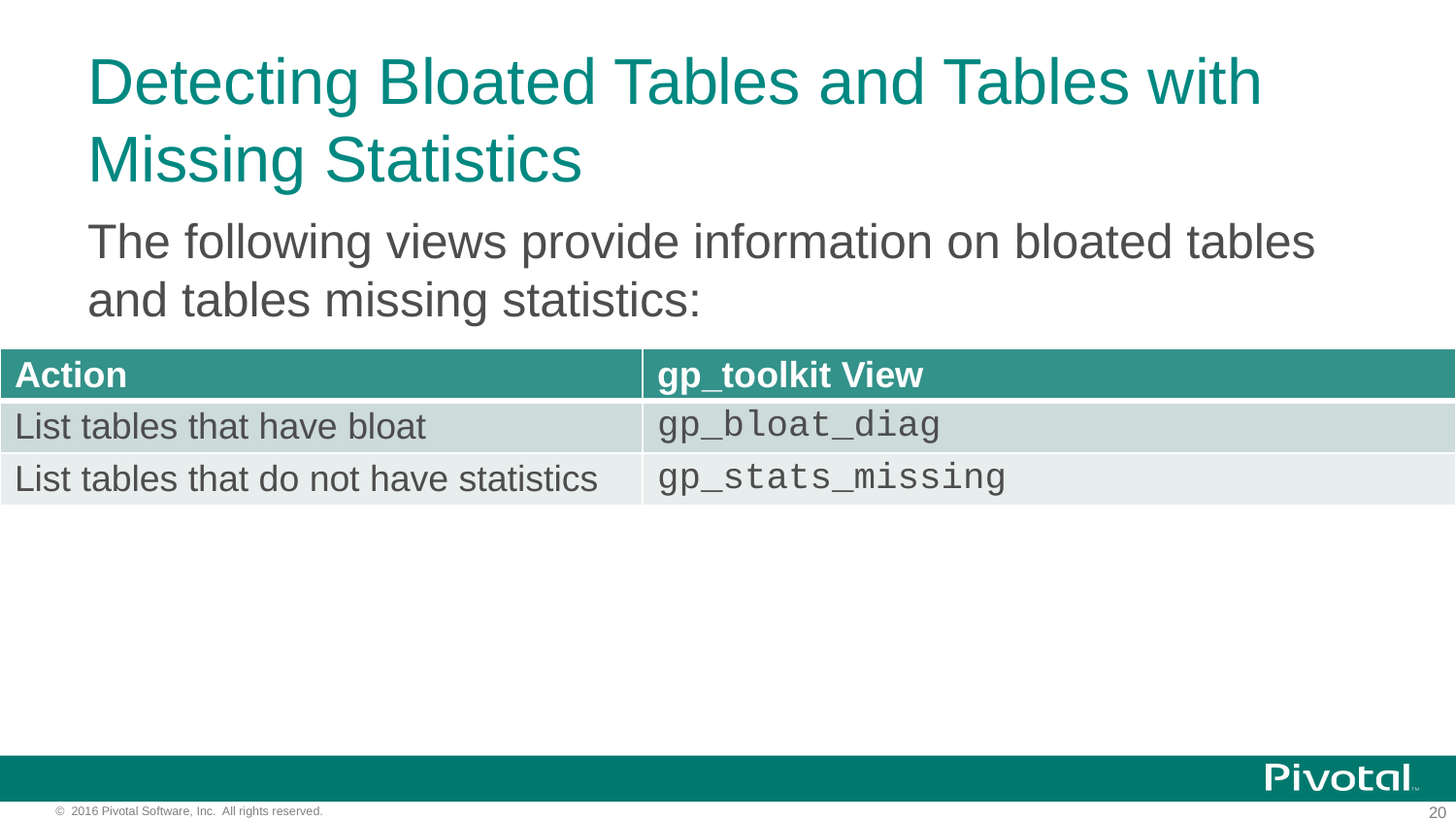

# Detecting Bloated Tables and Tables with Missing Statistics
The following views provide information on bloated tables and tables missing statistics:
| Action | gp\_toolkit View |
| --- | --- |
| List tables that have bloat | gp\_bloat\_diag |
| List tables that do not have statistics | gp\_stats\_missing |